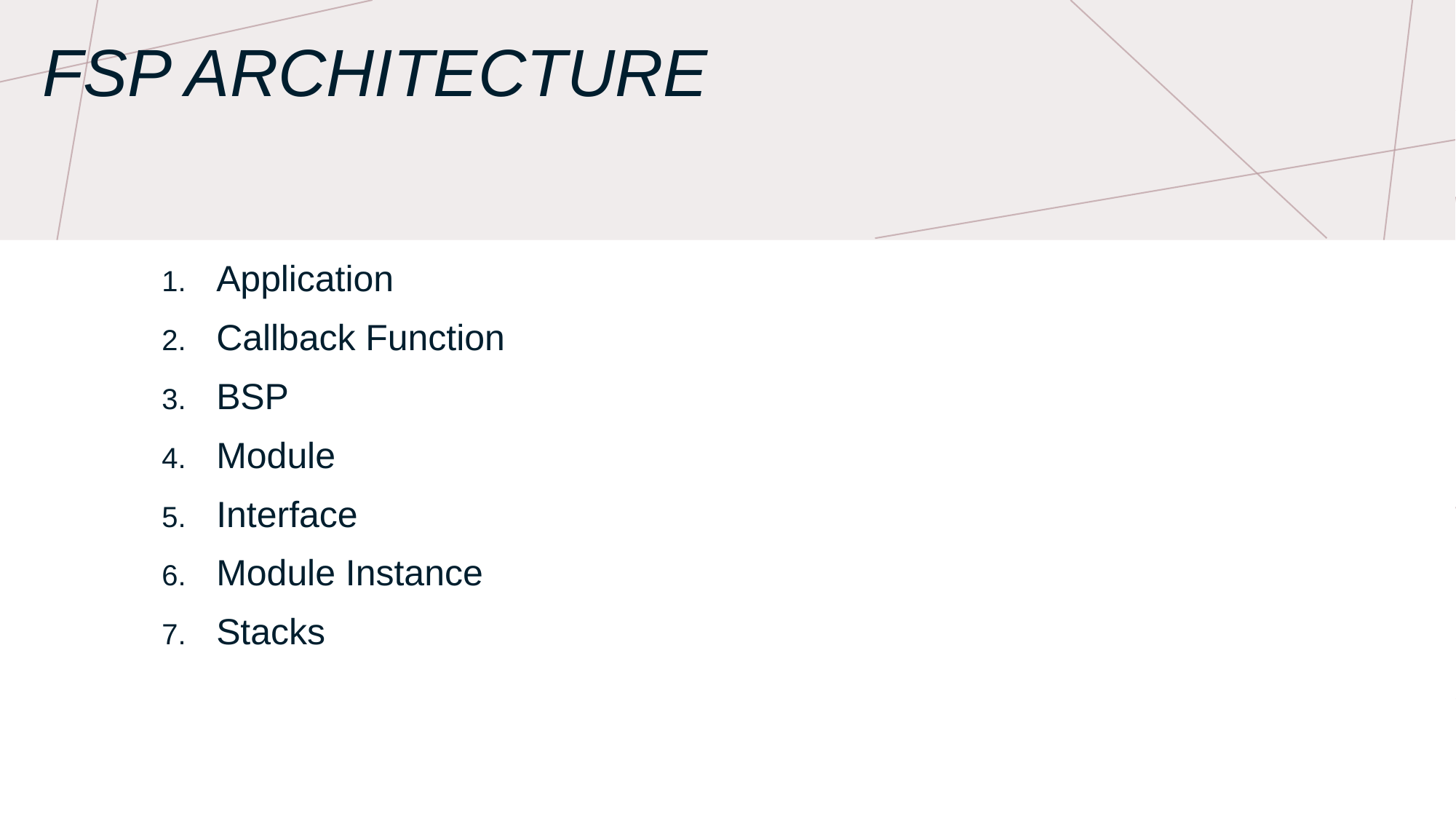

# FSP Architecture
Application
Callback Function
BSP
Module
Interface
Module Instance
Stacks